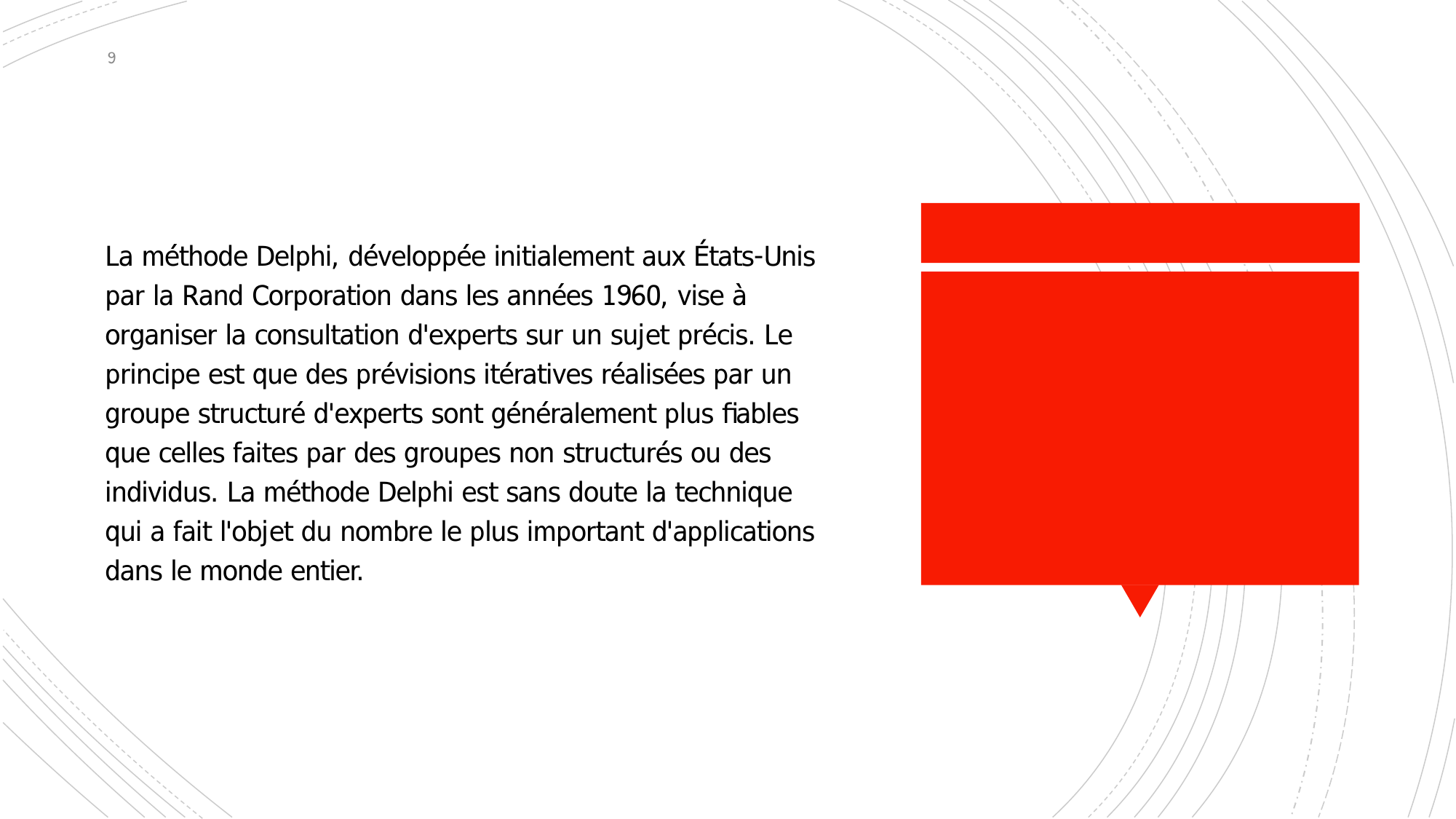

9
La méthode Delphi, développée initialement aux États-Unis par la Rand Corporation dans les années 1960, vise à organiser la consultation d'experts sur un sujet précis. Le principe est que des prévisions itératives réalisées par un groupe structuré d'experts sont généralement plus fiables que celles faites par des groupes non structurés ou des individus. La méthode Delphi est sans doute la technique qui a fait l'objet du nombre le plus important d'applications dans le monde entier.
#